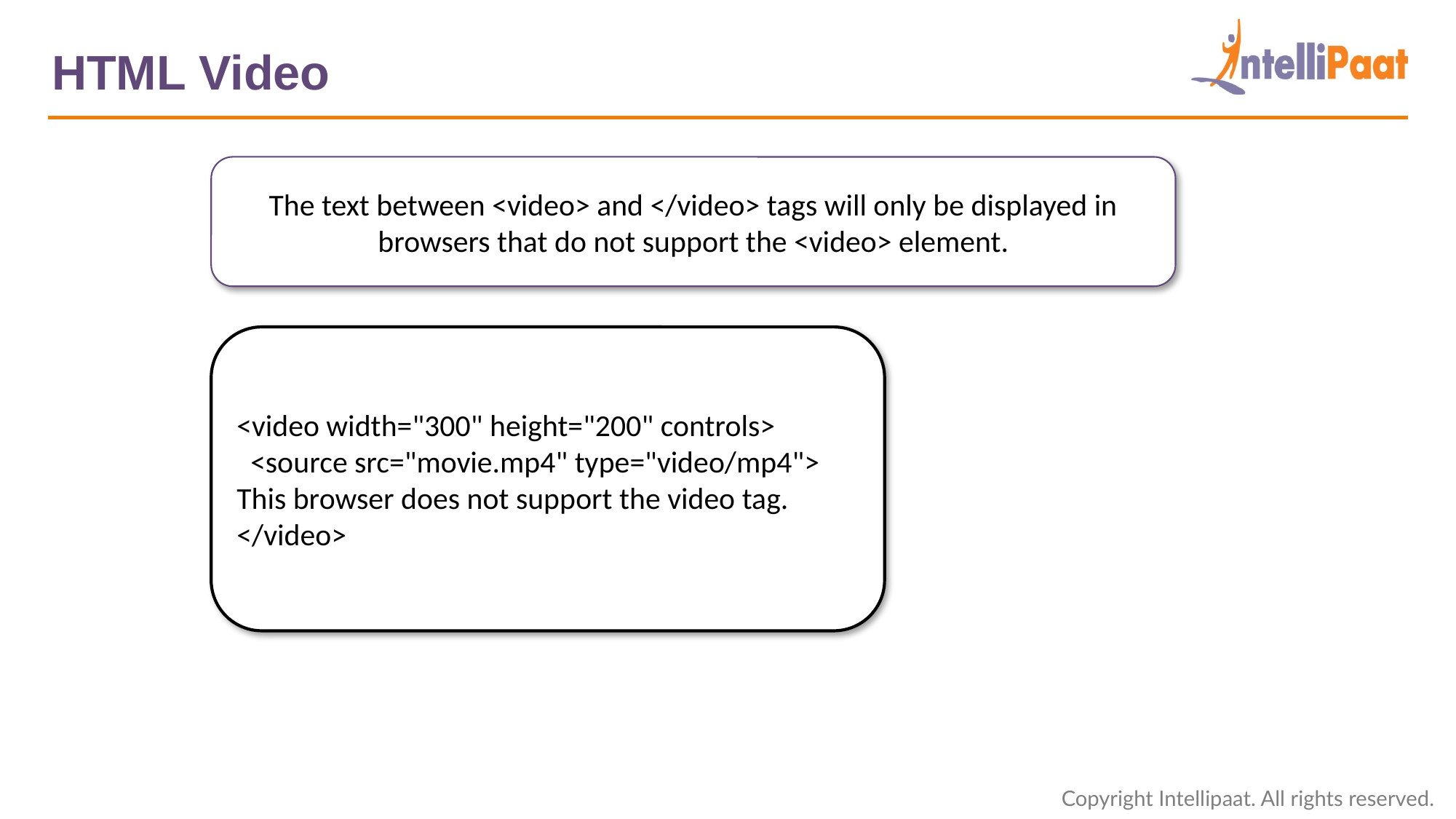

HTML Video
The text between <video> and </video> tags will only be displayed in browsers that do not support the <video> element.

<video width="300" height="200" controls>
  <source src="movie.mp4" type="video/mp4">
This browser does not support the video tag.
</video>